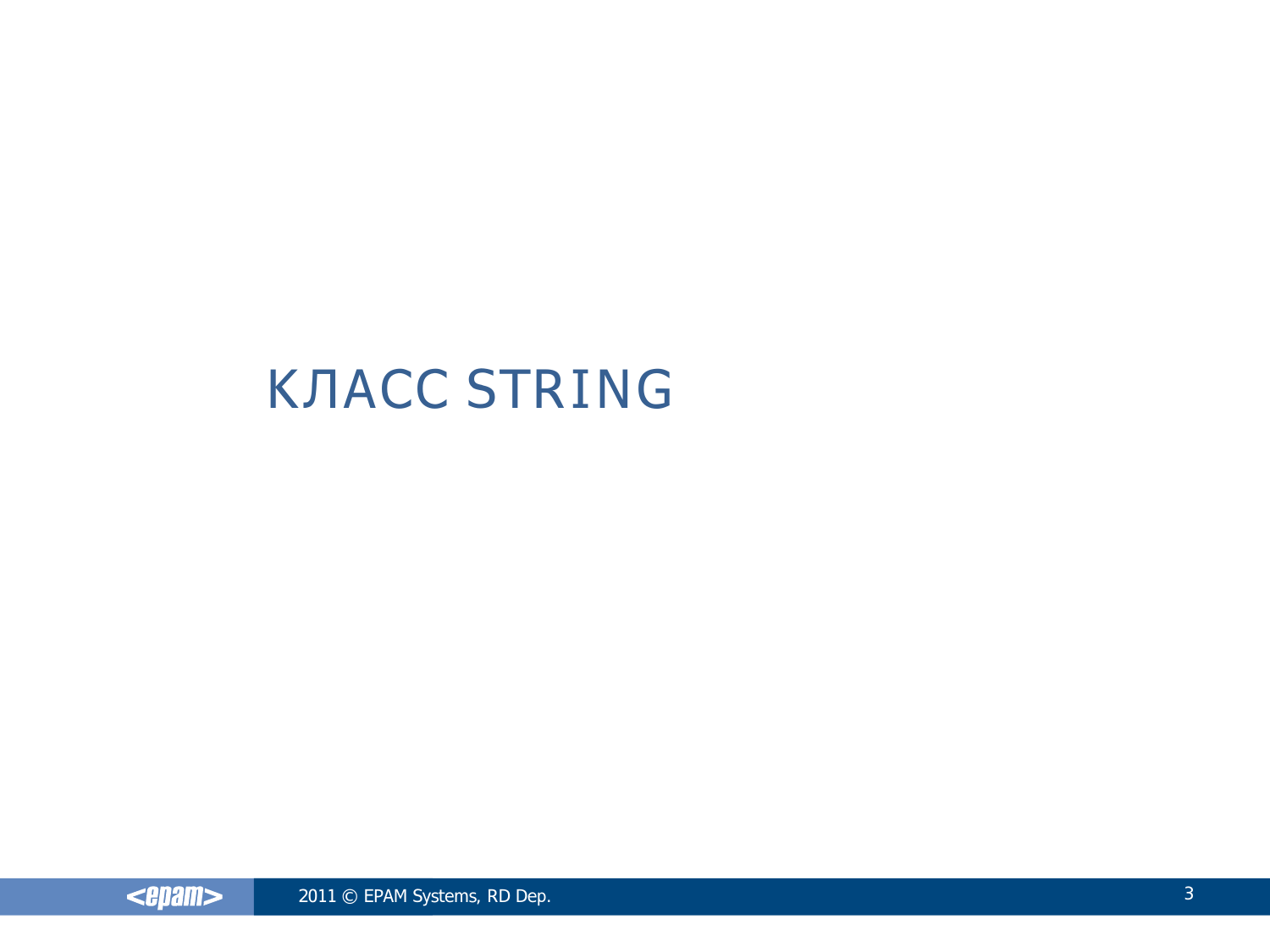

# КЛАСС sTRING
3
2011 © EPAM Systems, RD Dep.